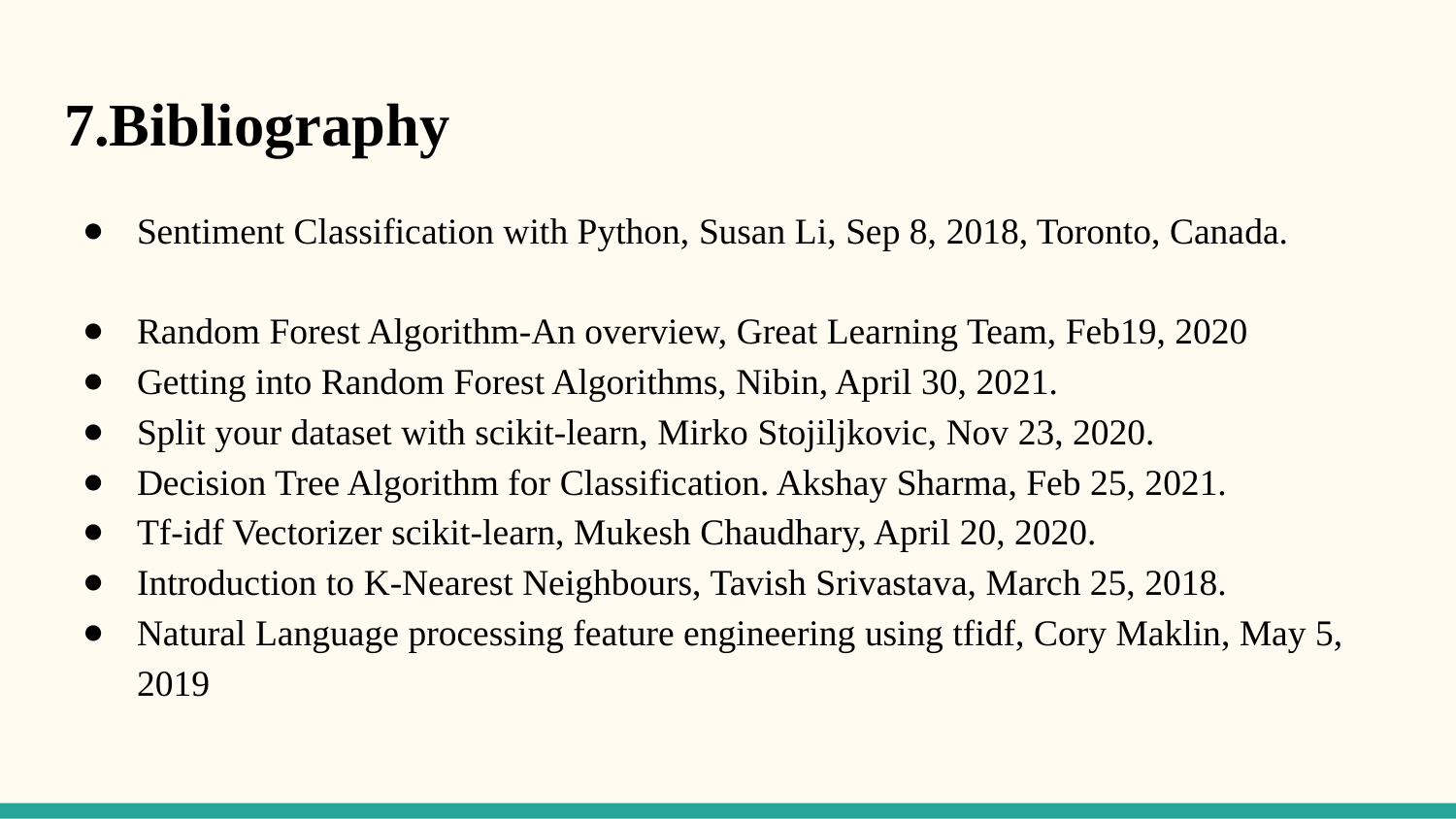

# 7.Bibliography
Sentiment Classification with Python, Susan Li, Sep 8, 2018, Toronto, Canada.
Random Forest Algorithm-An overview, Great Learning Team, Feb19, 2020
Getting into Random Forest Algorithms, Nibin, April 30, 2021.
Split your dataset with scikit-learn, Mirko Stojiljkovic, Nov 23, 2020.
Decision Tree Algorithm for Classification. Akshay Sharma, Feb 25, 2021.
Tf-idf Vectorizer scikit-learn, Mukesh Chaudhary, April 20, 2020.
Introduction to K-Nearest Neighbours, Tavish Srivastava, March 25, 2018.
Natural Language processing feature engineering using tfidf, Cory Maklin, May 5, 2019